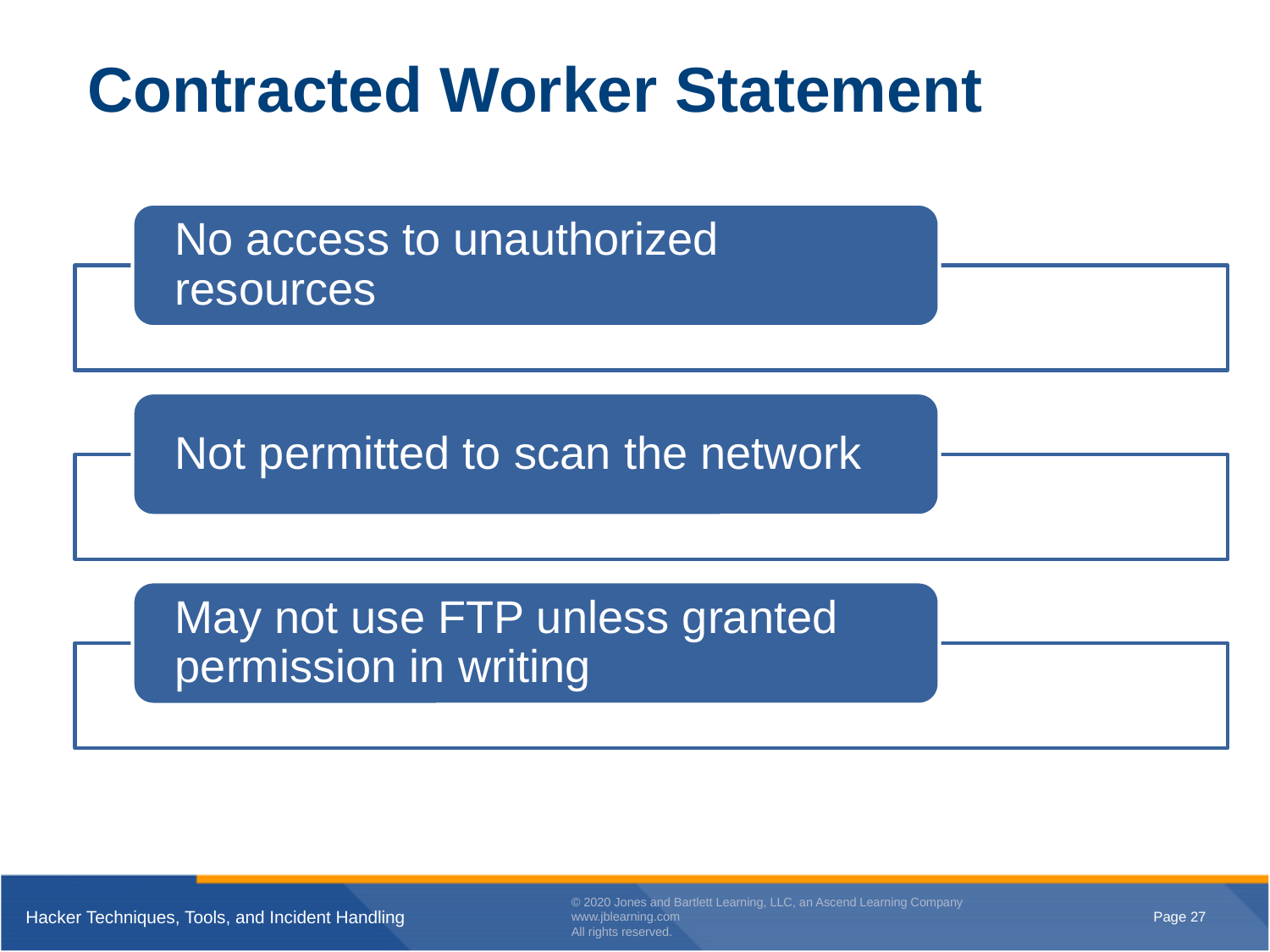

# Contracted Worker Statement
No access to unauthorized resources
Not permitted to scan the network
May not use FTP unless granted permission in writing